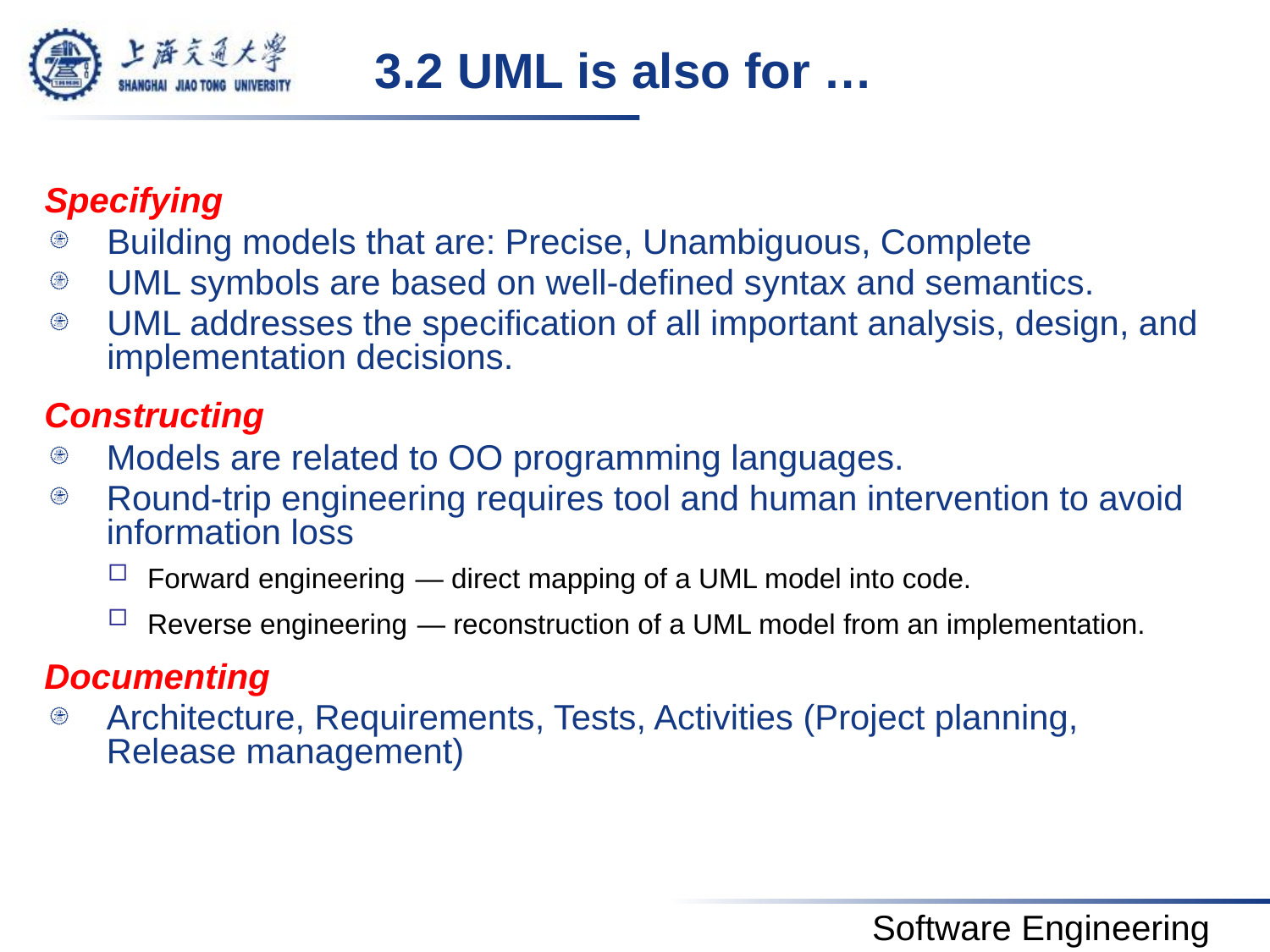

# 3.2 UML is also for …
Specifying
Building models that are: Precise, Unambiguous, Complete
UML symbols are based on well-defined syntax and semantics.
UML addresses the specification of all important analysis, design, and implementation decisions.
Constructing
Models are related to OO programming languages.
Round-trip engineering requires tool and human intervention to avoid information loss
Forward engineering — direct mapping of a UML model into code.
Reverse engineering — reconstruction of a UML model from an implementation.

Documenting
Architecture, Requirements, Tests, Activities (Project planning, Release management)